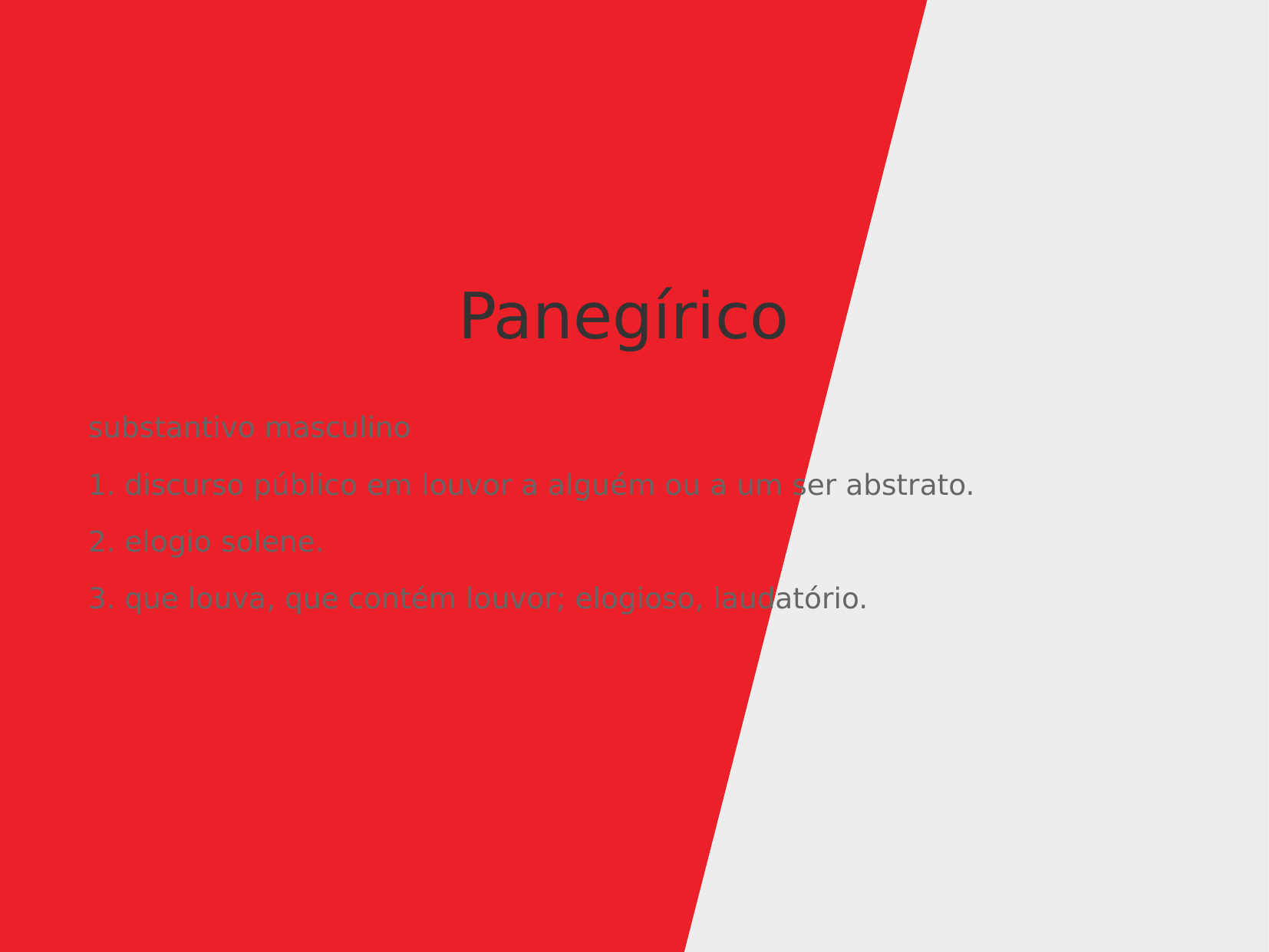

substantivo masculino
1. discurso público em louvor a alguém ou a um ser abstrato.
2. elogio solene.
3. que louva, que contém louvor; elogioso, laudatório.
Panegírico